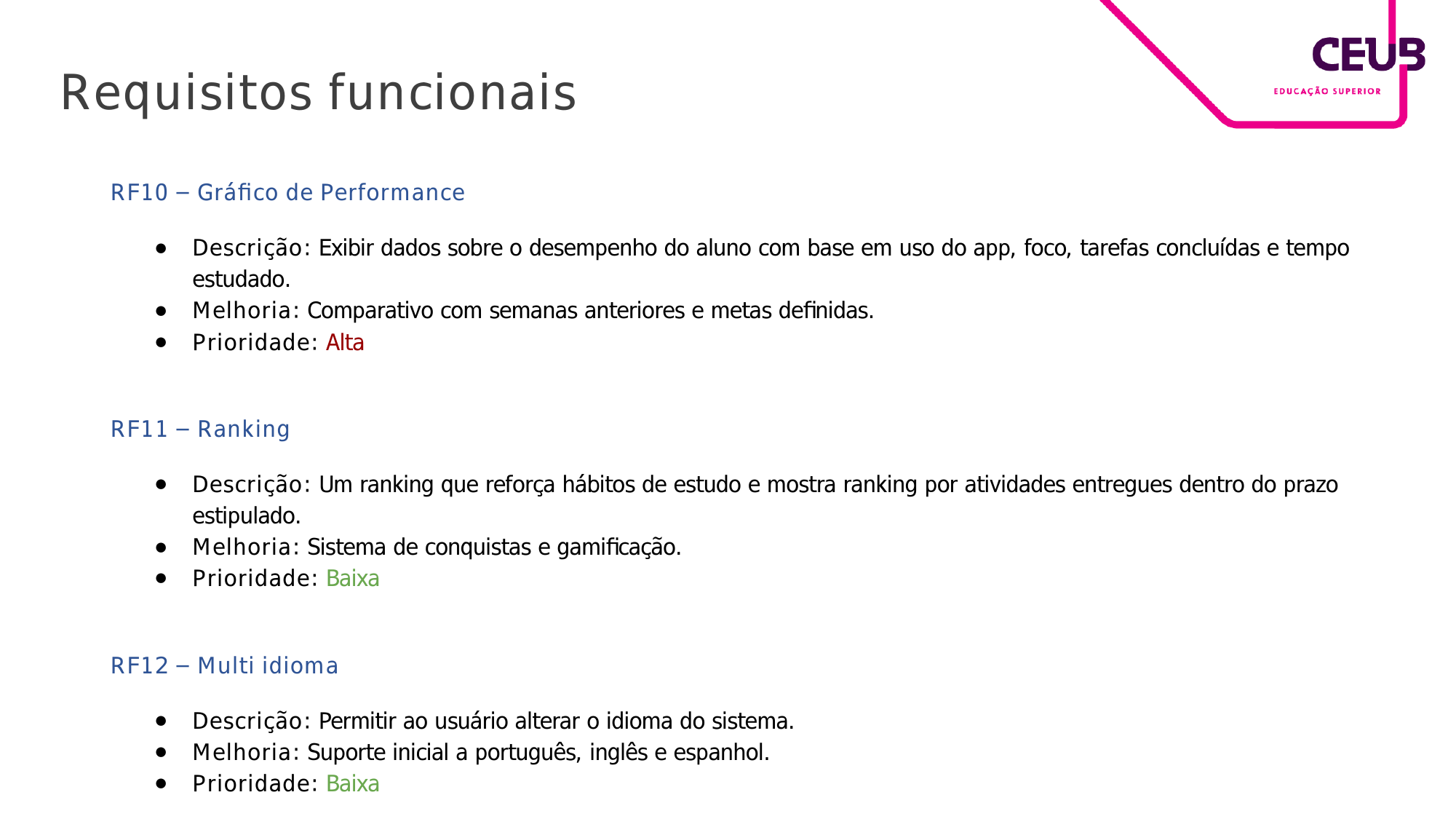

# Requisitos funcionais
RF10 – Gráfico de Performance
Descrição: Exibir dados sobre o desempenho do aluno com base em uso do app, foco, tarefas concluídas e tempo estudado.
Melhoria: Comparativo com semanas anteriores e metas definidas.
Prioridade: Alta

RF11 – Ranking
Descrição: Um ranking que reforça hábitos de estudo e mostra ranking por atividades entregues dentro do prazo estipulado.
Melhoria: Sistema de conquistas e gamificação.
Prioridade: Baixa

RF12 – Multi idioma
Descrição: Permitir ao usuário alterar o idioma do sistema.
Melhoria: Suporte inicial a português, inglês e espanhol.
Prioridade: Baixa